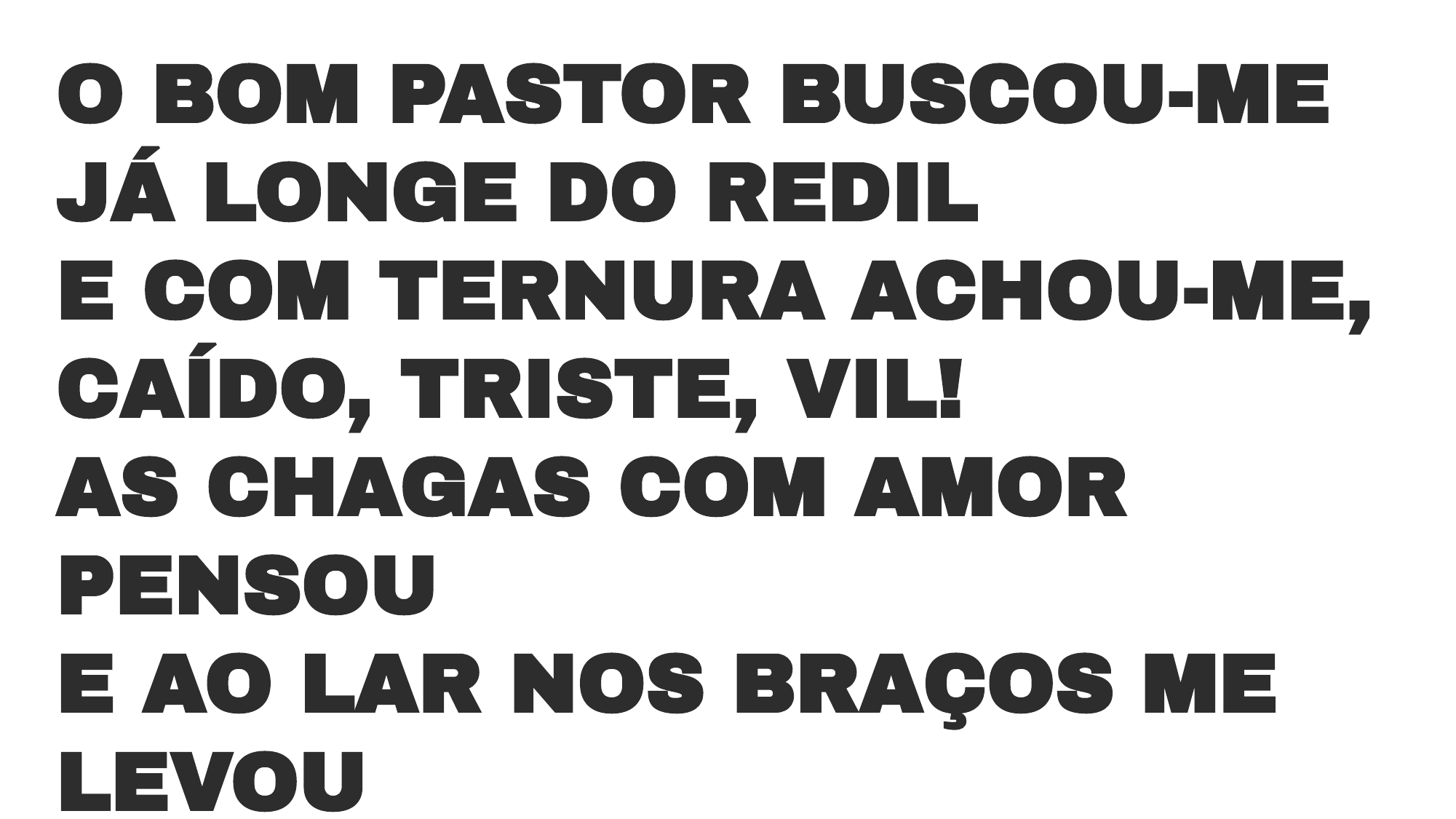

O BOM PASTOR BUSCOU-ME JÁ LONGE DO REDIL
E COM TERNURA ACHOU-ME, CAÍDO, TRISTE, VIL!
AS CHAGAS COM AMOR PENSOU
E AO LAR NOS BRAÇOS ME LEVOU